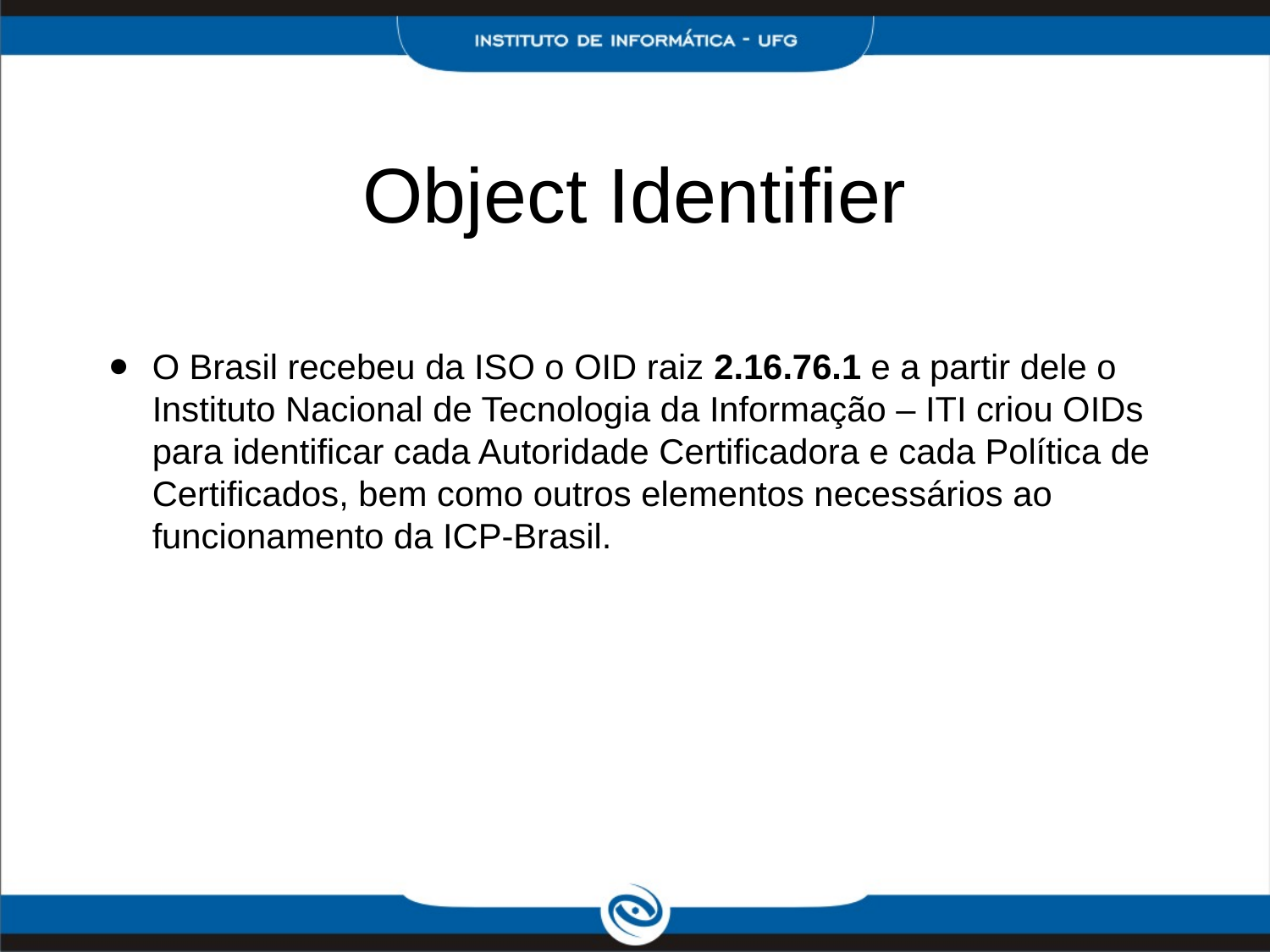

# Object Identifier
O Brasil recebeu da ISO o OID raiz 2.16.76.1 e a partir dele o Instituto Nacional de Tecnologia da Informação – ITI criou OIDs para identificar cada Autoridade Certificadora e cada Política de Certificados, bem como outros elementos necessários ao funcionamento da ICP-Brasil.